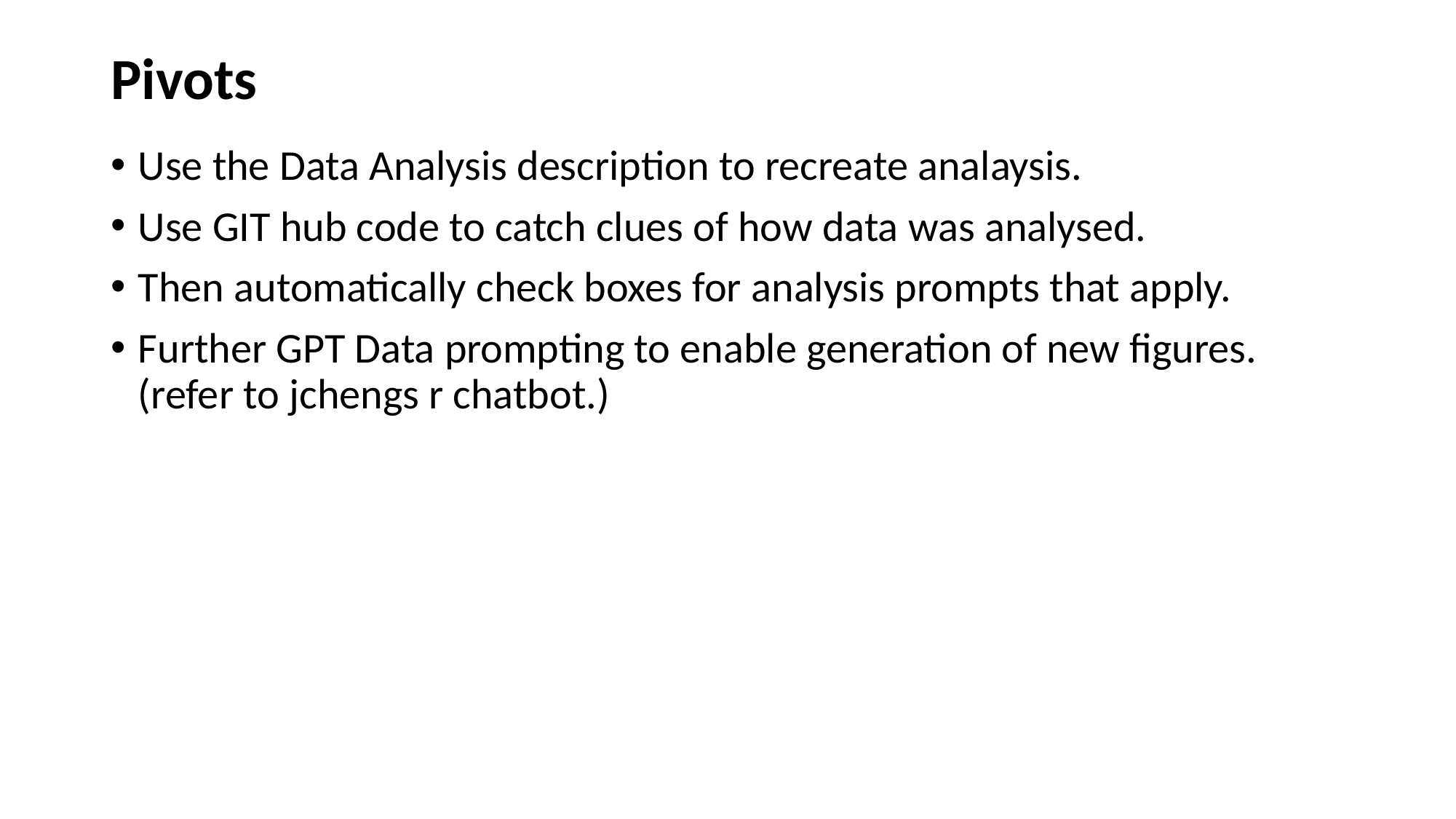

# Pivots
Use the Data Analysis description to recreate analaysis.
Use GIT hub code to catch clues of how data was analysed.
Then automatically check boxes for analysis prompts that apply.
Further GPT Data prompting to enable generation of new figures. (refer to jchengs r chatbot.)